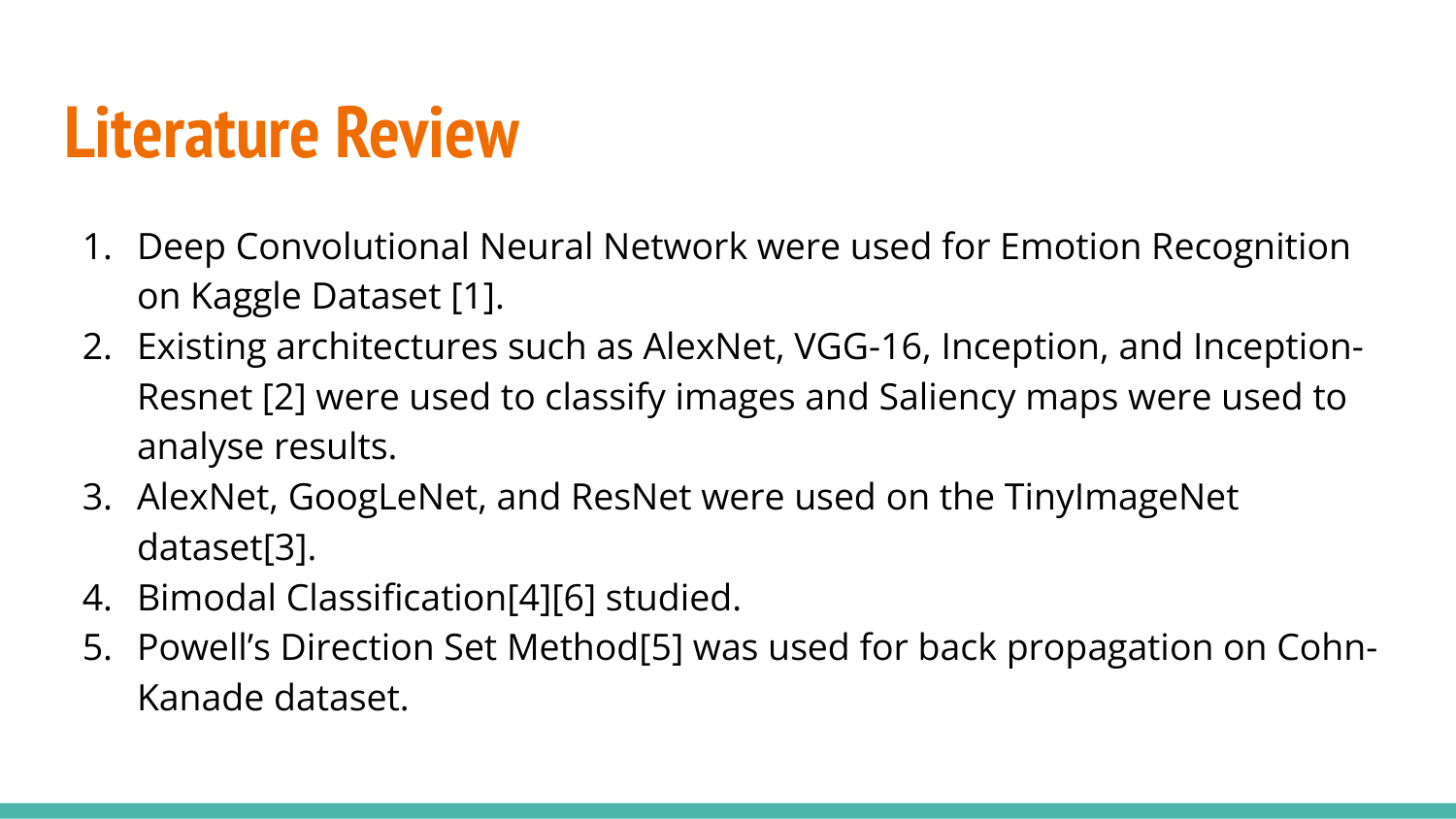

# Literature Review
Deep Convolutional Neural Network were used for Emotion Recognition on Kaggle Dataset [1].
Existing architectures such as AlexNet, VGG-16, Inception, and Inception-Resnet [2] were used to classify images and Saliency maps were used to analyse results.
AlexNet, GoogLeNet, and ResNet were used on the TinyImageNet dataset[3].
Bimodal Classification[4][6] studied.
Powell’s Direction Set Method[5] was used for back propagation on Cohn-Kanade dataset.